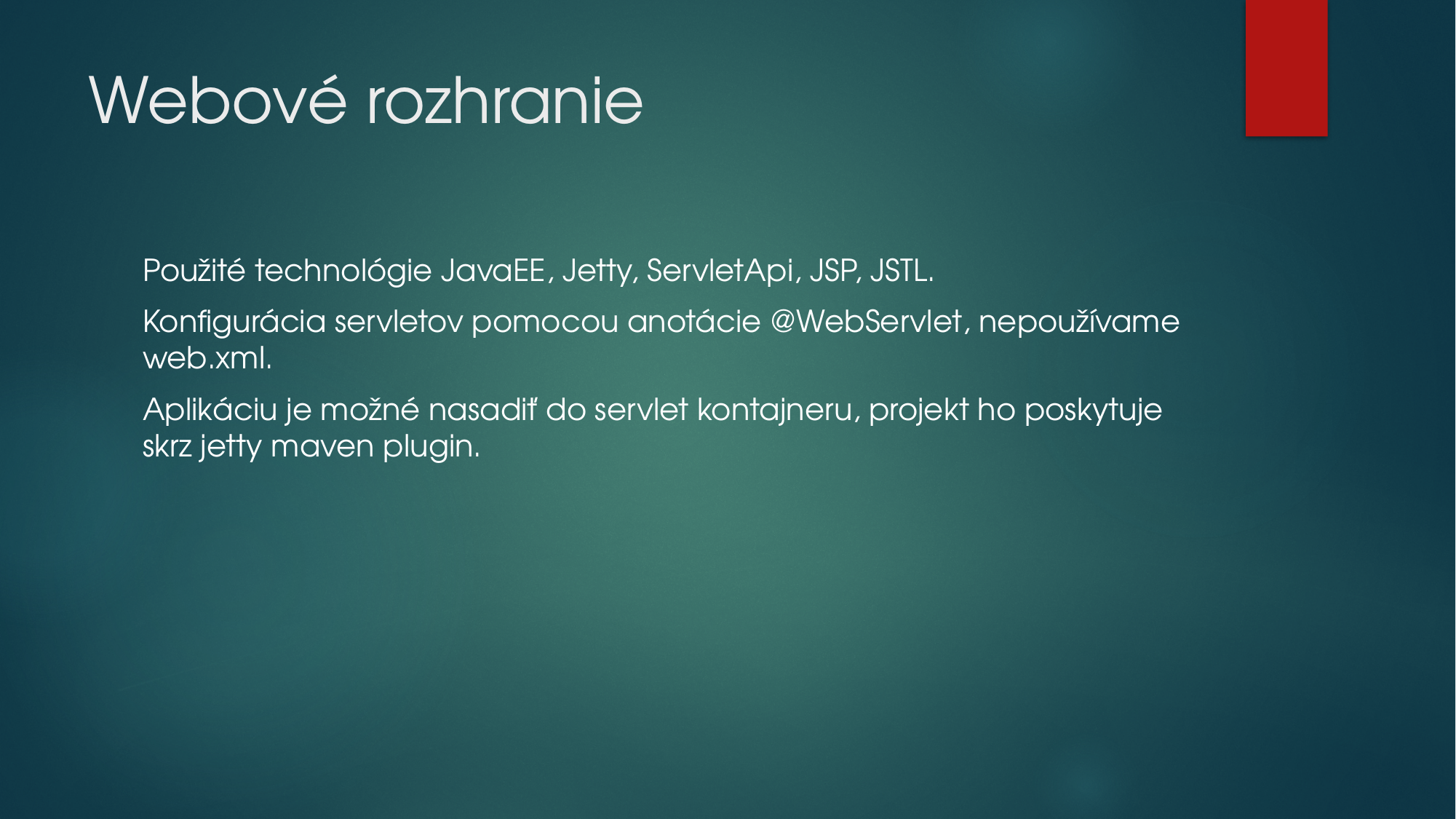

# Webové rozhranie
Použité technológie JavaEE, Jetty, ServletApi, JSP, JSTL.
Konfigurácia servletov pomocou anotácie @WebServlet, nepoužívame web.xml.
Aplikáciu je možné nasadiť do servlet kontajneru, projekt ho poskytuje skrz jetty maven plugin.